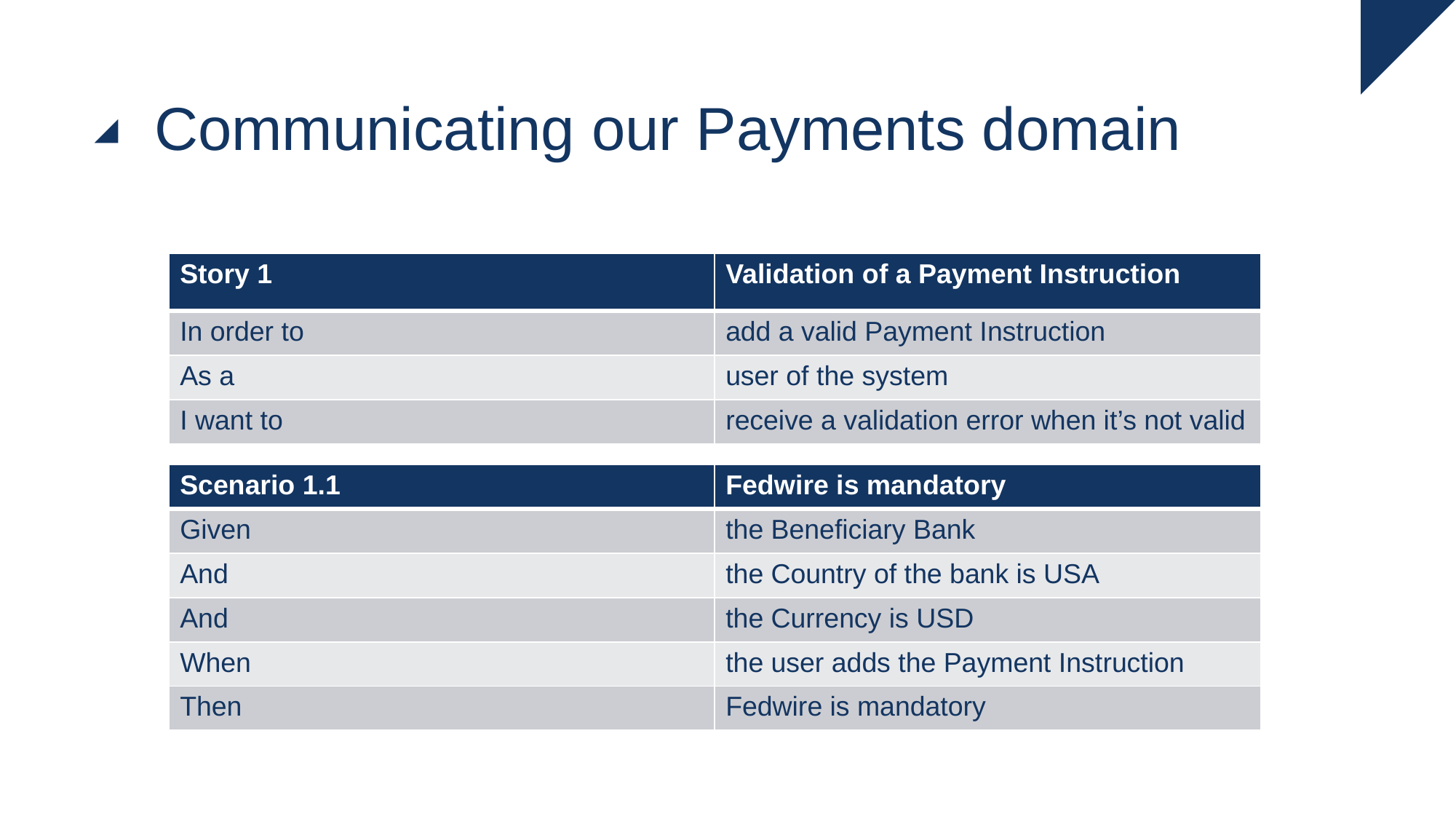

# Communicating our Payments domain

| Story 1 | Validation of a Payment Instruction |
| --- | --- |
| In order to | add a valid Payment Instruction |
| As a | user of the system |
| I want to | receive a validation error when it’s not valid |
| Scenario 1.1 | Fedwire is mandatory |
| --- | --- |
| Given | the Beneficiary Bank |
| And | the Country of the bank is USA |
| And | the Currency is USD |
| When | the user adds the Payment Instruction |
| Then | Fedwire is mandatory |